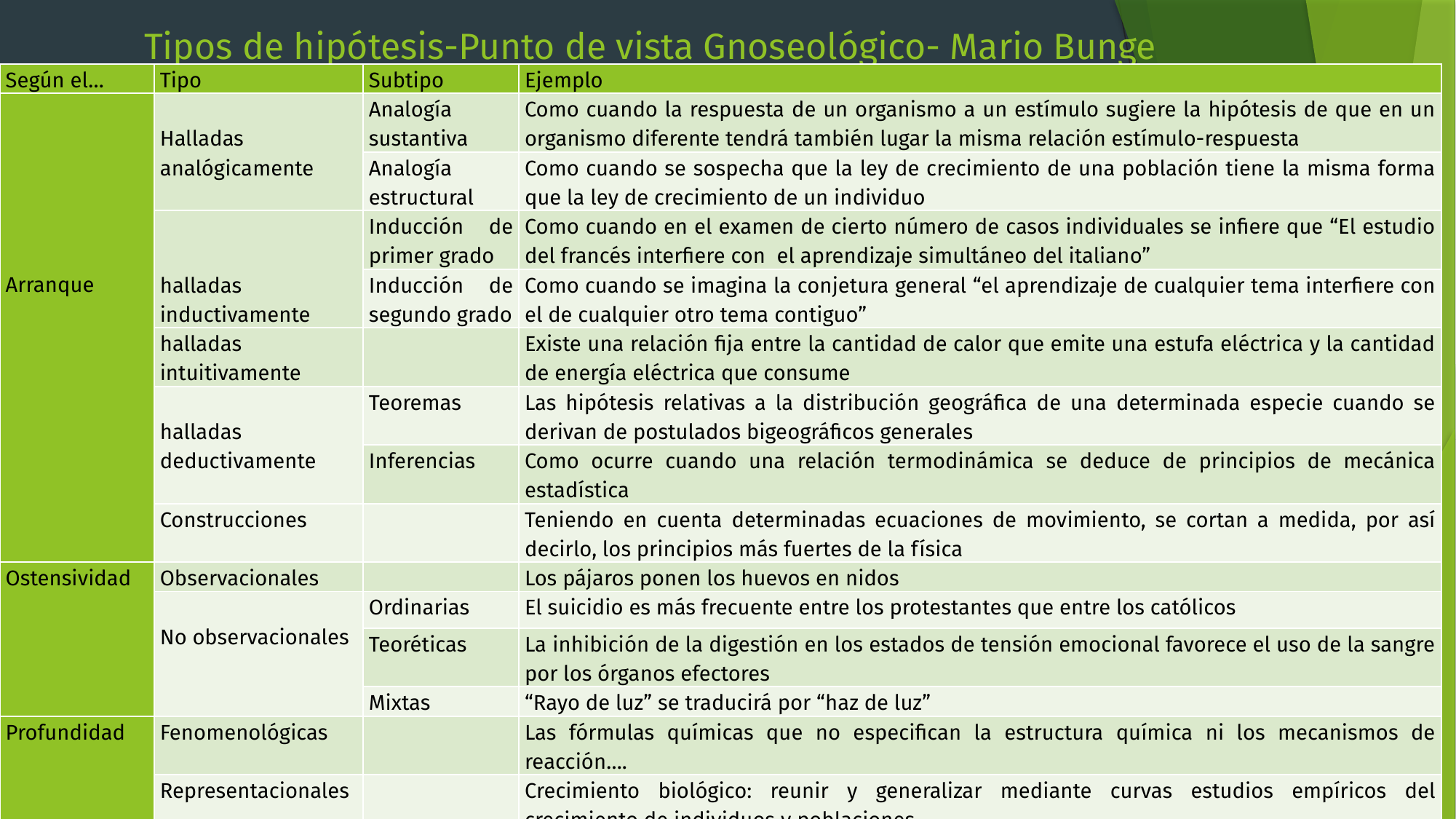

# Tipos de hipótesis-Punto de vista Gnoseológico- Mario Bunge
| Según el… | Tipo | Subtipo | Ejemplo |
| --- | --- | --- | --- |
| Arranque | Halladas analógicamente | Analogía sustantiva | Como cuando la respuesta de un organismo a un estímulo sugiere la hipótesis de que en un organismo diferente tendrá también lugar la misma relación estímulo-respuesta |
|  |  | Analogía estructural | Como cuando se sospecha que la ley de crecimiento de una población tiene la misma forma que la ley de crecimiento de un individuo |
|  | halladas inductivamente | Inducción de primer grado | Como cuando en el examen de cierto número de casos individuales se infiere que “El estudio del francés interfiere con el aprendizaje simultáneo del italiano” |
|  |  | Inducción de segundo grado | Como cuando se imagina la conjetura general “el aprendizaje de cualquier tema interfiere con el de cualquier otro tema contiguo” |
|  | halladas intuitivamente |  | Existe una relación fija entre la cantidad de calor que emite una estufa eléctrica y la cantidad de energía eléctrica que consume |
|  | halladas deductivamente | Teoremas | Las hipótesis relativas a la distribución geográfica de una determinada especie cuando se derivan de postulados bigeográficos generales |
|  |  | Inferencias | Como ocurre cuando una relación termodinámica se deduce de principios de mecánica estadística |
|  | Construcciones |  | Teniendo en cuenta determinadas ecuaciones de movimiento, se cortan a medida, por así decirlo, los principios más fuertes de la física |
| Ostensividad | Observacionales |  | Los pájaros ponen los huevos en nidos |
|  | No observacionales | Ordinarias | El suicidio es más frecuente entre los protestantes que entre los católicos |
|  |  | Teoréticas | La inhibición de la digestión en los estados de tensión emocional favorece el uso de la sangre por los órganos efectores |
|  |  | Mixtas | “Rayo de luz” se traducirá por “haz de luz” |
| Profundidad | Fenomenológicas |  | Las fórmulas químicas que no especifican la estructura química ni los mecanismos de reacción…. |
|  | Representacionales |  | Crecimiento biológico: reunir y generalizar mediante curvas estudios empíricos del crecimiento de individuos y poblaciones |
18